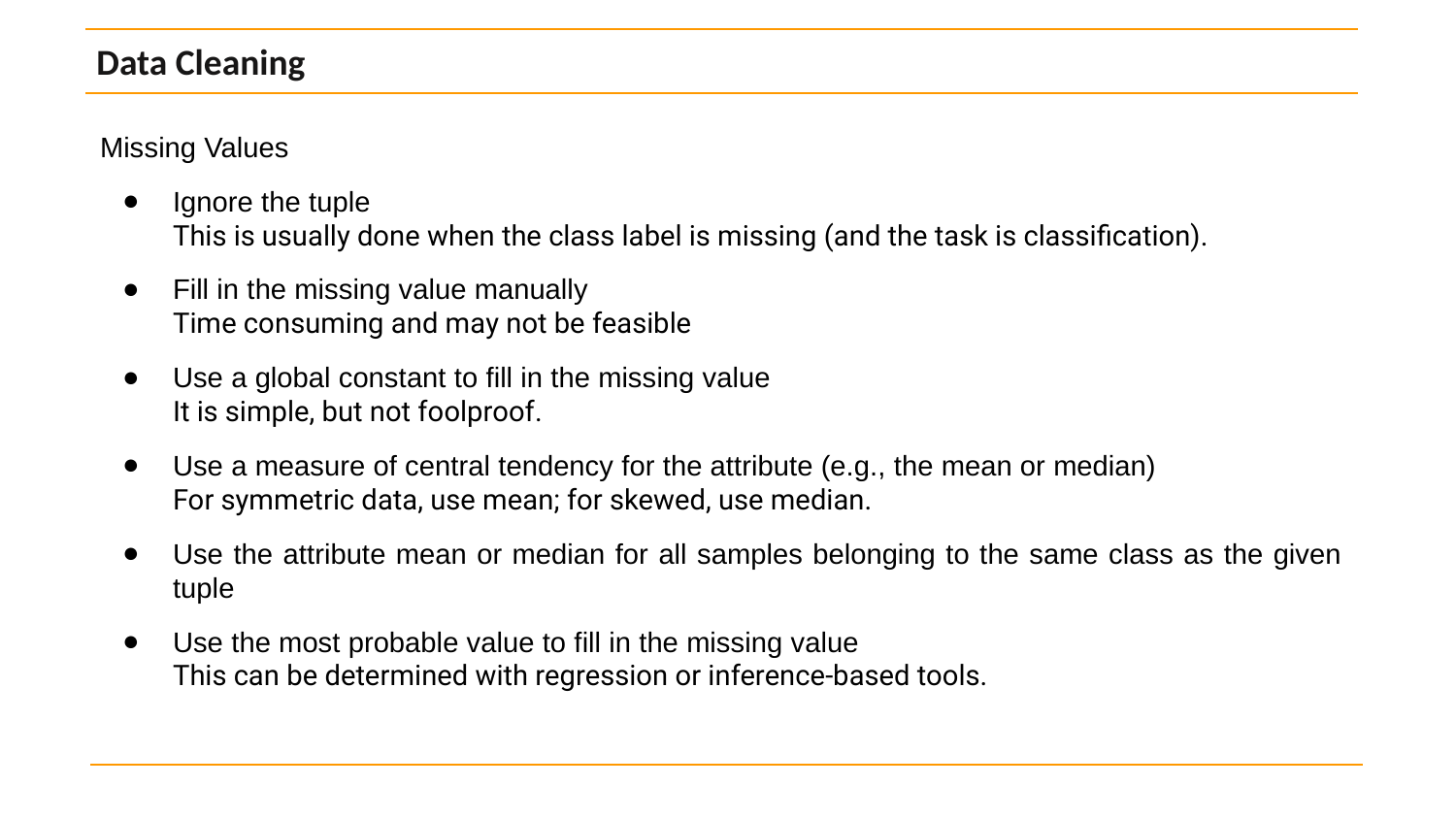

Data Cleaning
Missing Values
Ignore the tuple
This is usually done when the class label is missing (and the task is classification).
Fill in the missing value manually
Time consuming and may not be feasible
Use a global constant to fill in the missing value
It is simple, but not foolproof.
Use a measure of central tendency for the attribute (e.g., the mean or median)
For symmetric data, use mean; for skewed, use median.
Use the attribute mean or median for all samples belonging to the same class as the given tuple
Use the most probable value to fill in the missing value
This can be determined with regression or inference-based tools.